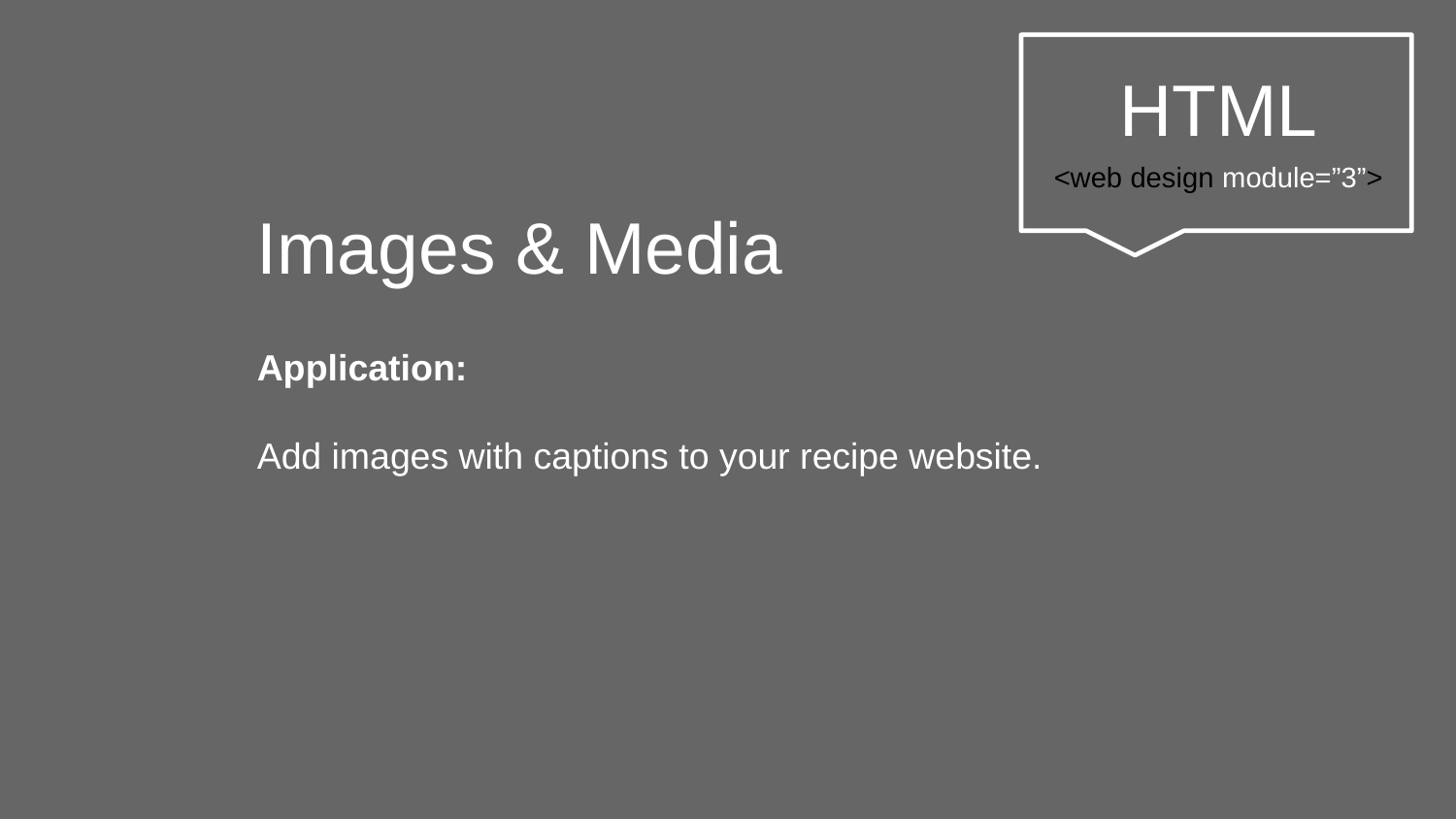

HTML
Images & Media
<web design module=”3”>
Application:
Add images with captions to your recipe website.